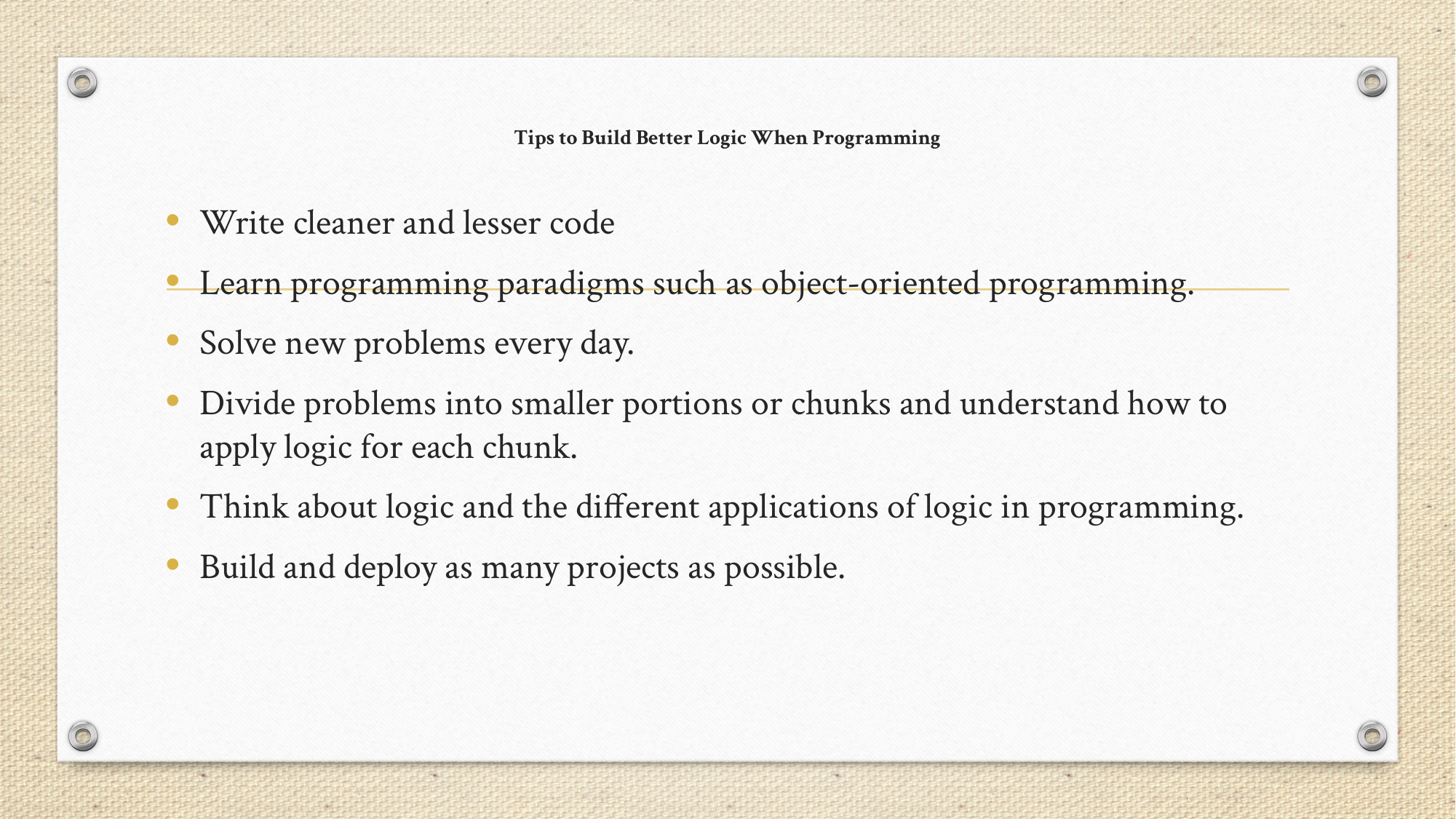

# Tips to Build Better Logic When Programming
Write cleaner and lesser code
Learn programming paradigms such as object-oriented programming.
Solve new problems every day.
Divide problems into smaller portions or chunks and understand how to apply logic for each chunk.
Think about logic and the different applications of logic in programming.
Build and deploy as many projects as possible.